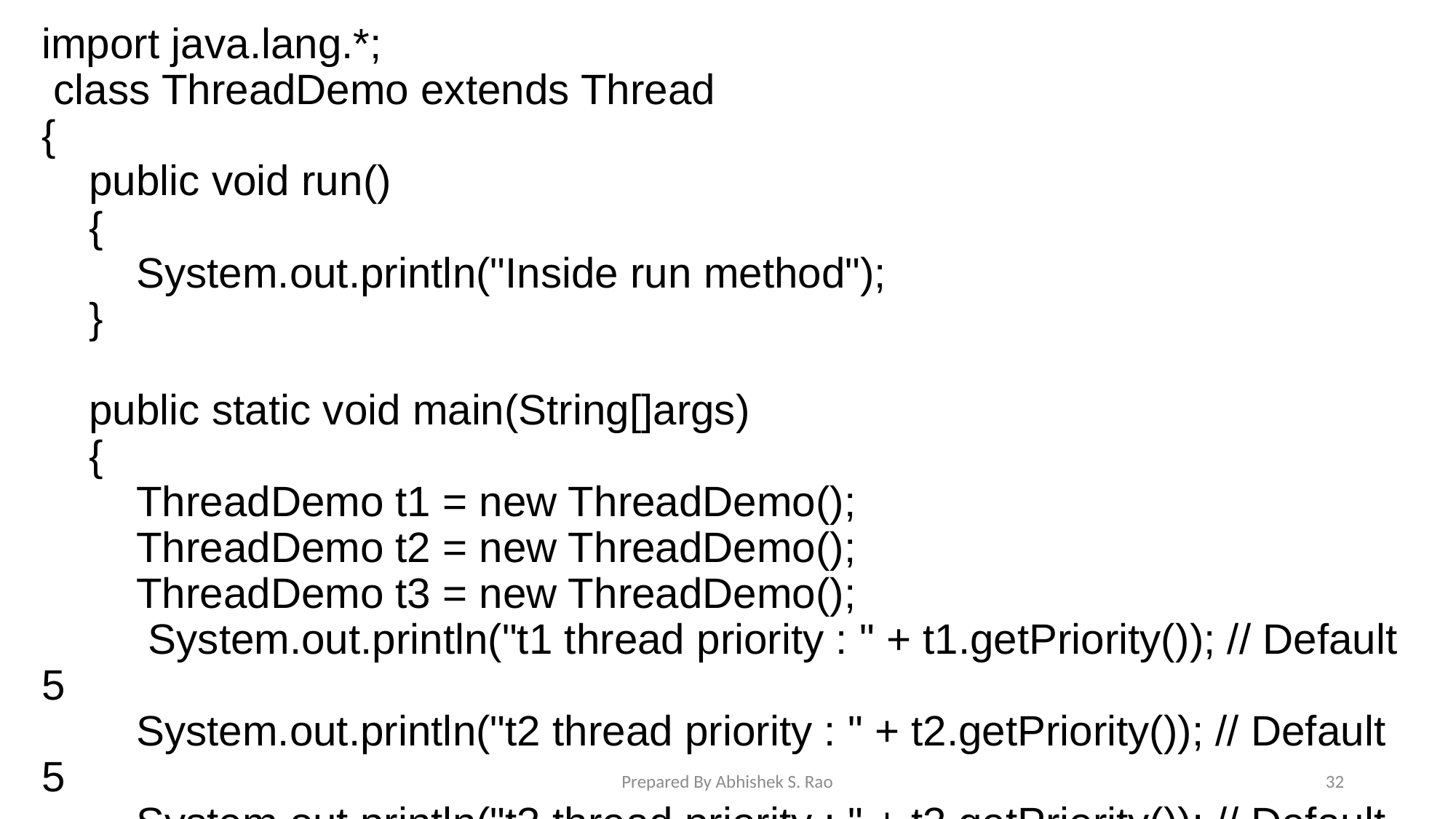

import java.lang.*;
 class ThreadDemo extends Thread
{
    public void run()
    {
        System.out.println("Inside run method");
    }

    public static void main(String[]args)
    {
        ThreadDemo t1 = new ThreadDemo();
        ThreadDemo t2 = new ThreadDemo();
        ThreadDemo t3 = new ThreadDemo();
         System.out.println("t1 thread priority : " + t1.getPriority()); // Default 5
        System.out.println("t2 thread priority : " + t2.getPriority()); // Default 5
        System.out.println("t3 thread priority : " + t3.getPriority()); // Default 5

Prepared By Abhishek S. Rao
32